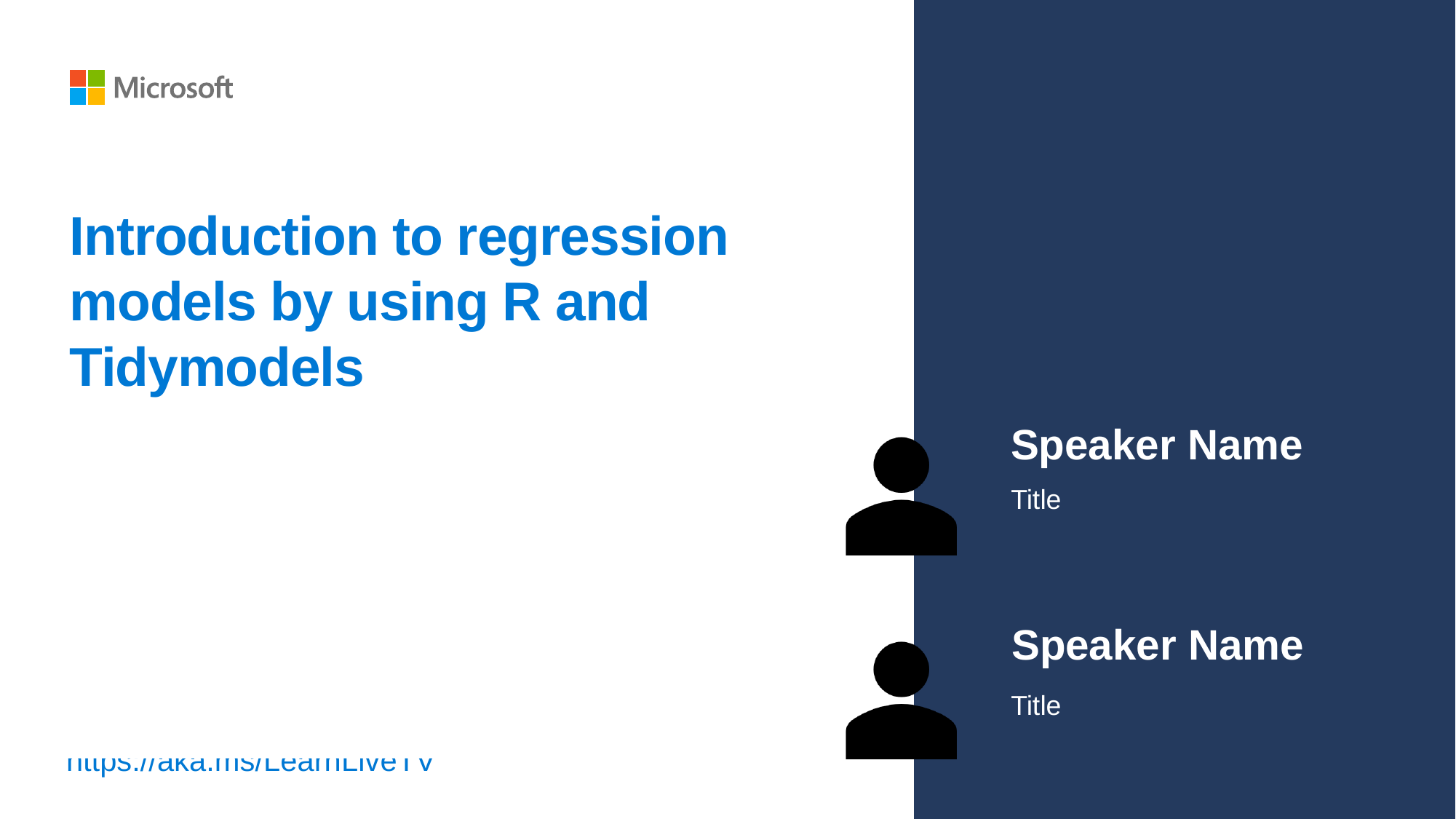

# Introduction to regression models by using R and Tidymodels
Speaker Name
Title
Speaker Name

Title